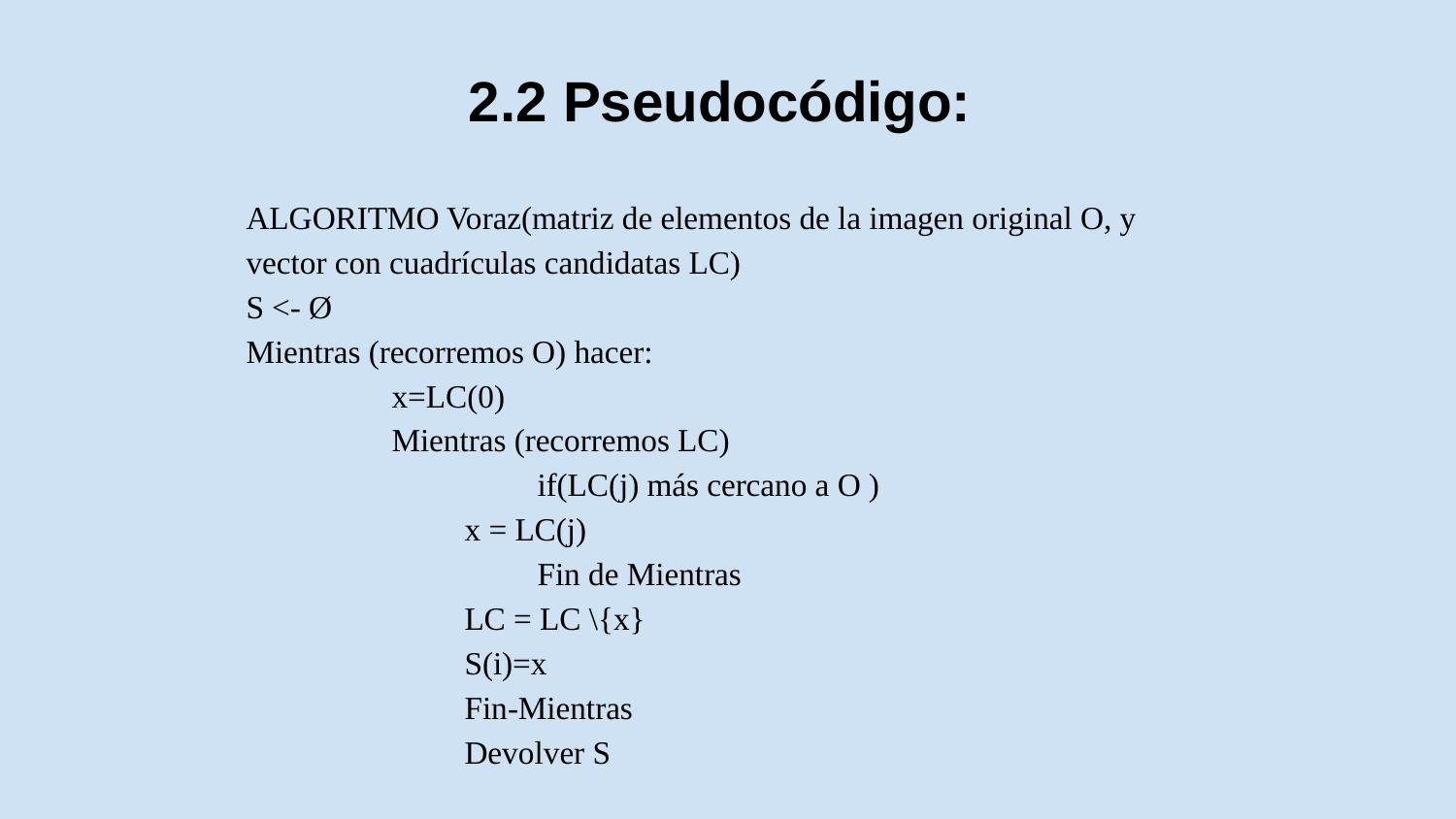

# 2.2 Pseudocódigo:

ALGORITMO Voraz(matriz de elementos de la imagen original O, y vector con cuadrículas candidatas LC)
S <- Ø
Mientras (recorremos O) hacer:
	x=LC(0)
	Mientras (recorremos LC)
		if(LC(j) más cercano a O )
x = LC(j)
	Fin de Mientras
LC = LC \{x}
S(i)=x
Fin-Mientras
Devolver S